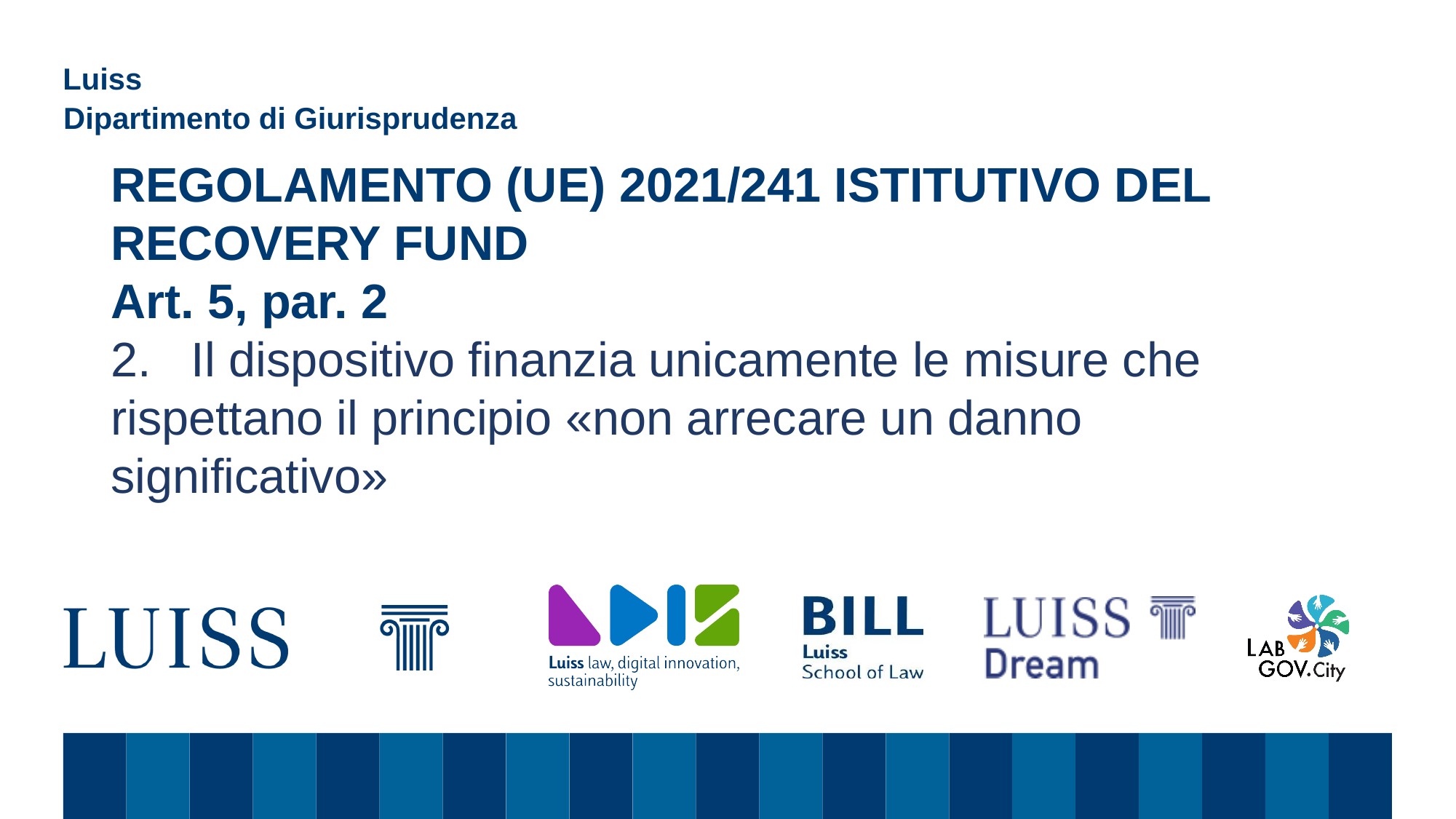

Dipartimento di Giurisprudenza
# REGOLAMENTO (UE) 2021/241 ISTITUTIVO DEL RECOVERY FUND Art. 5, par. 2 2.   Il dispositivo finanzia unicamente le misure che rispettano il principio «non arrecare un danno significativo»